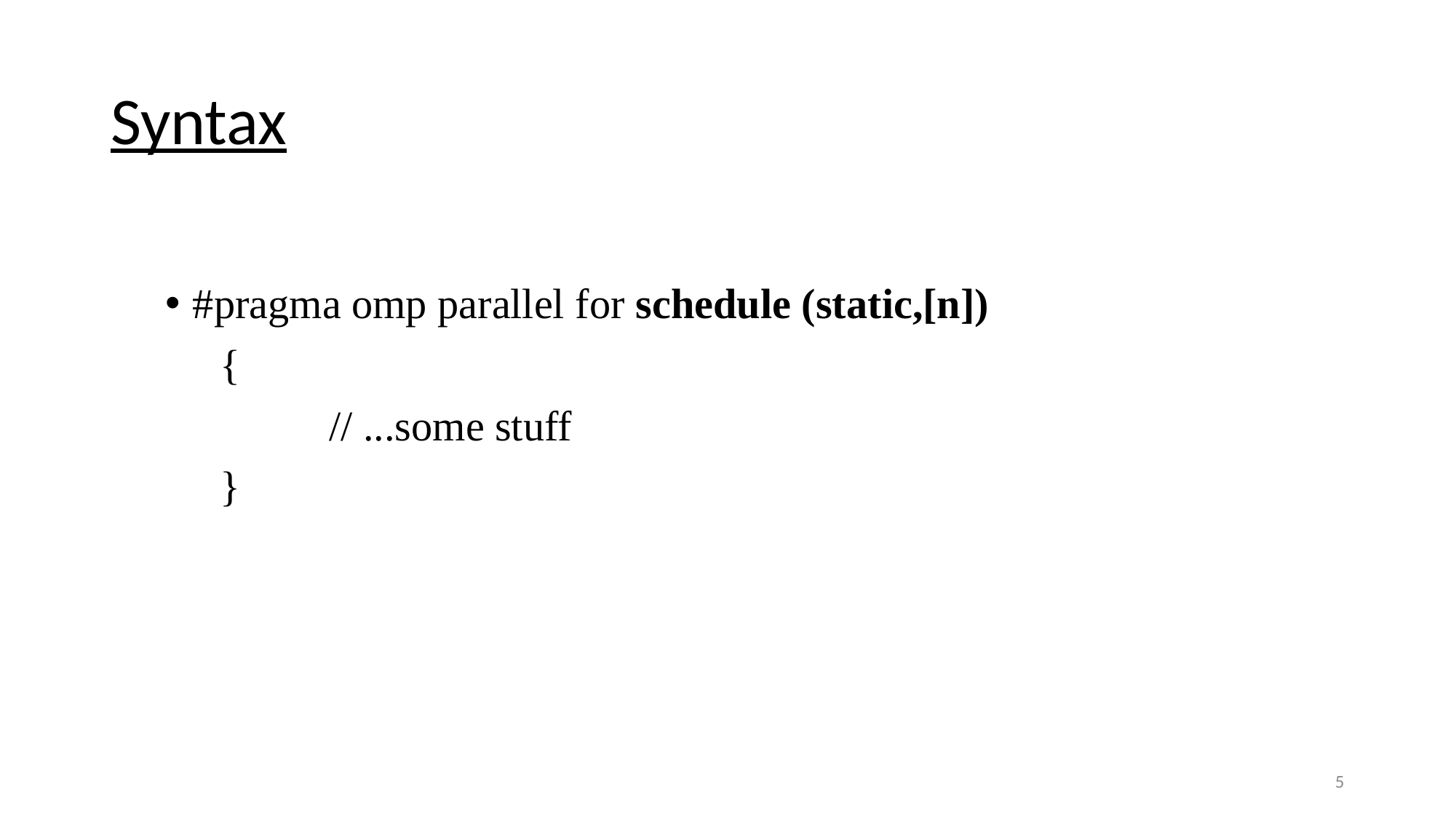

# Syntax

#pragma omp parallel for schedule (static,[n])
	{
		// ...some stuff
	}
5